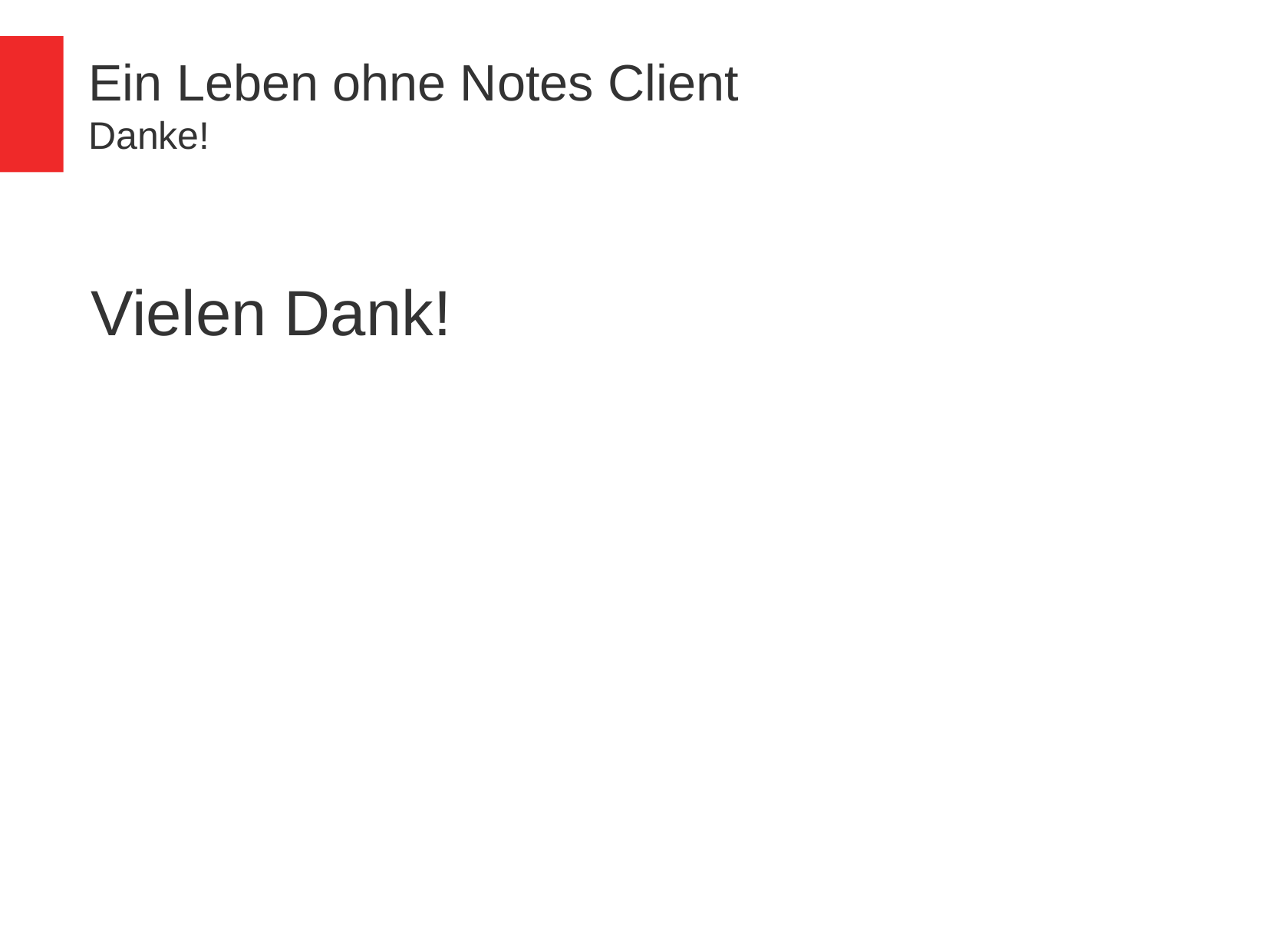

Ein Leben ohne Notes Client
Danke!
Vielen Dank!